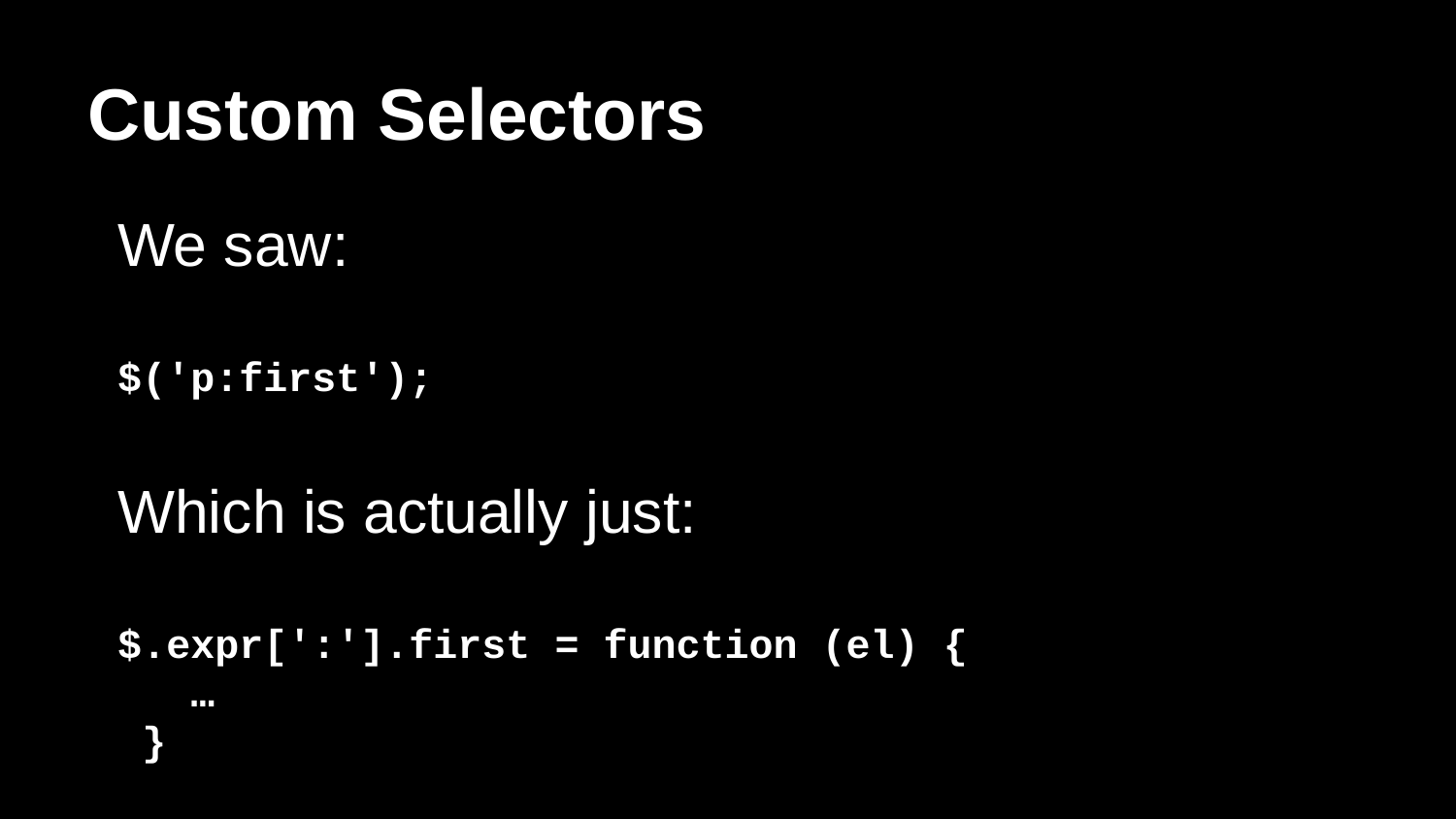

# Custom Selectors
We saw:

$('p:first');

Which is actually just:

$.expr[':'].first = function (el) {
  …
}